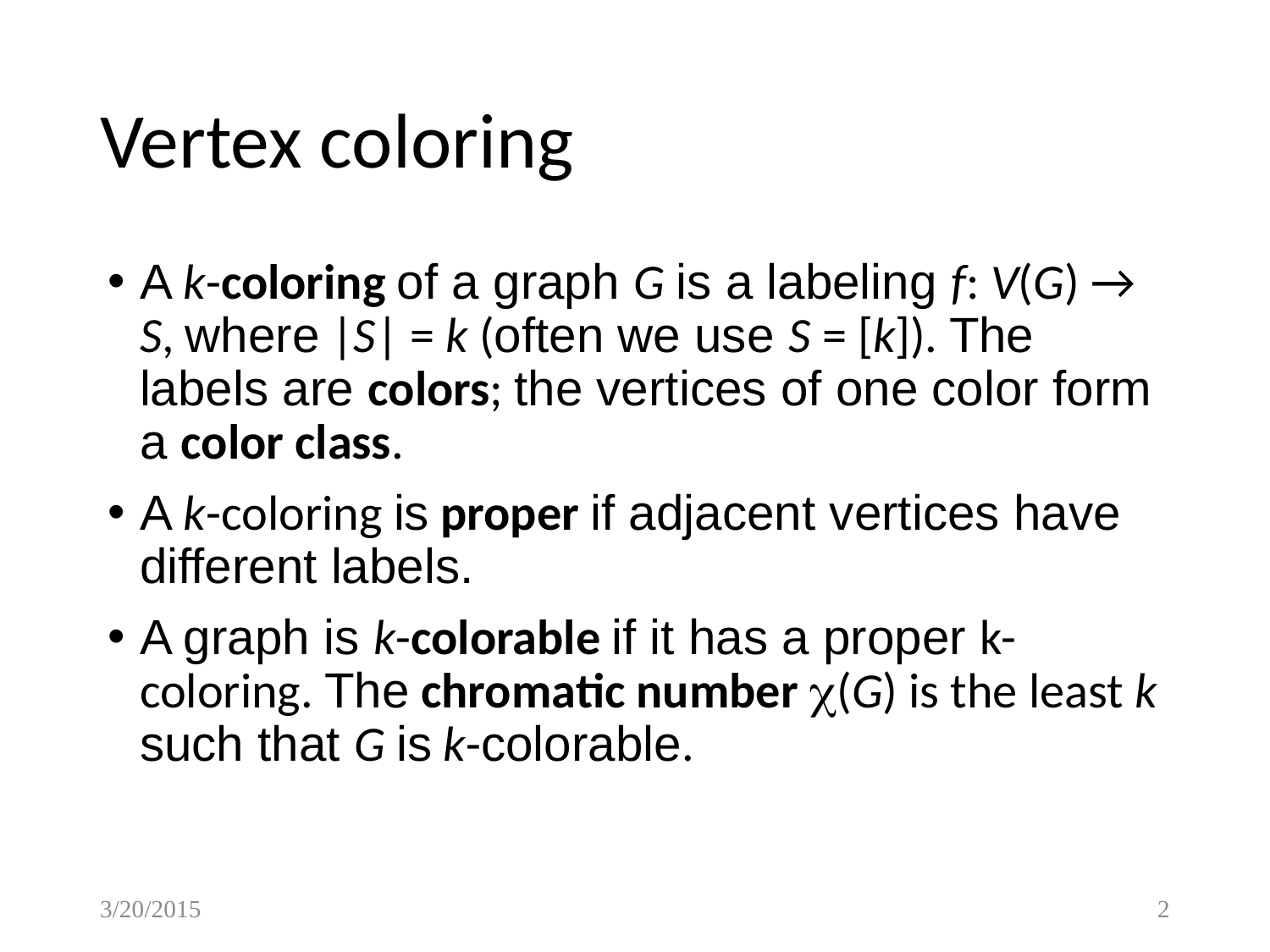

# Vertex coloring
A k-coloring of a graph G is a labeling f: V(G) → S, where |S| = k (often we use S = [k]). The labels are colors; the vertices of one color form a color class.
A k-coloring is proper if adjacent vertices have different labels.
A graph is k-colorable if it has a proper k-coloring. The chromatic number χ(G) is the least k such that G is k-colorable.
3/20/2015
2